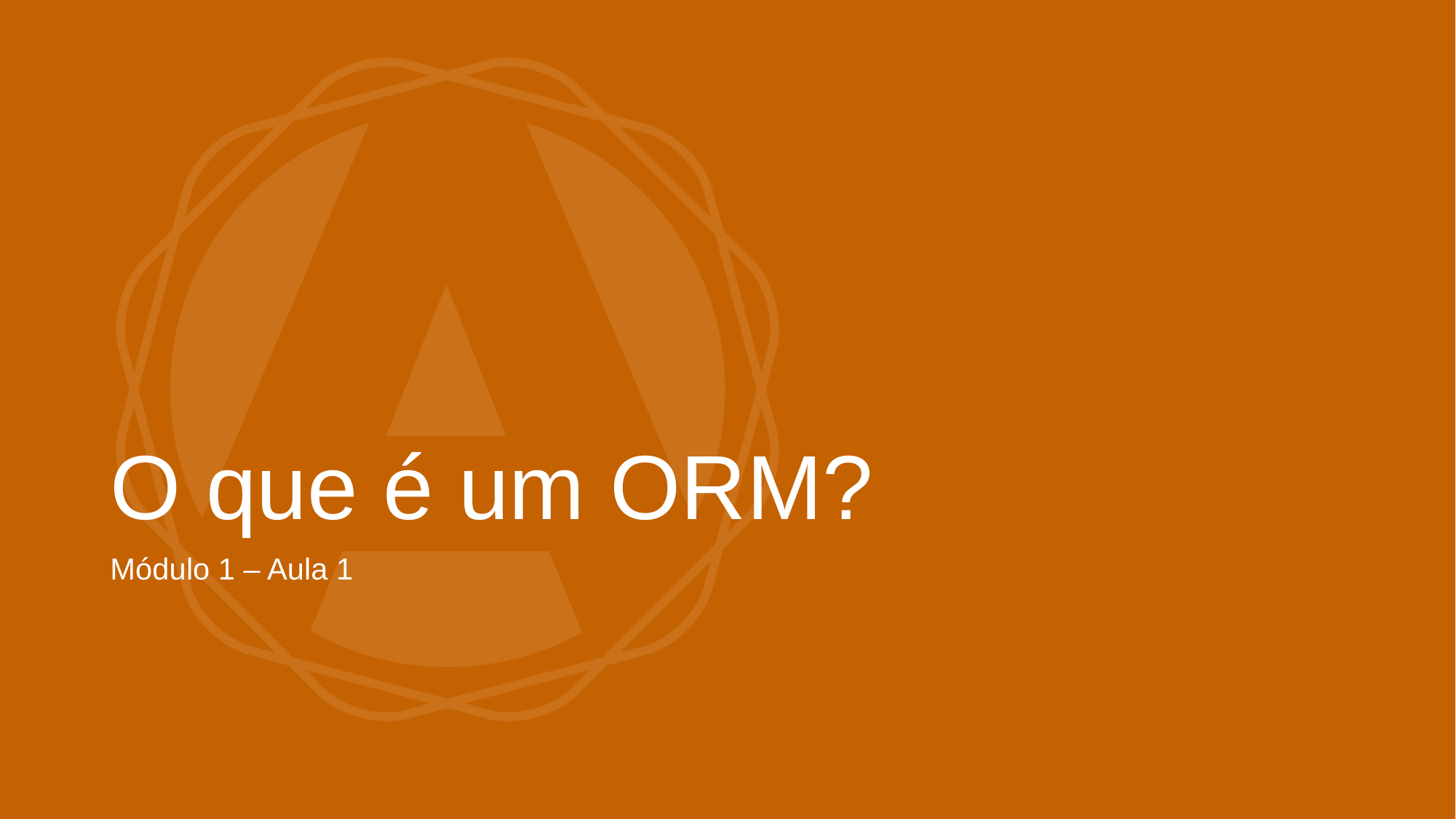

# O que é um ORM?
Módulo 1 – Aula 1